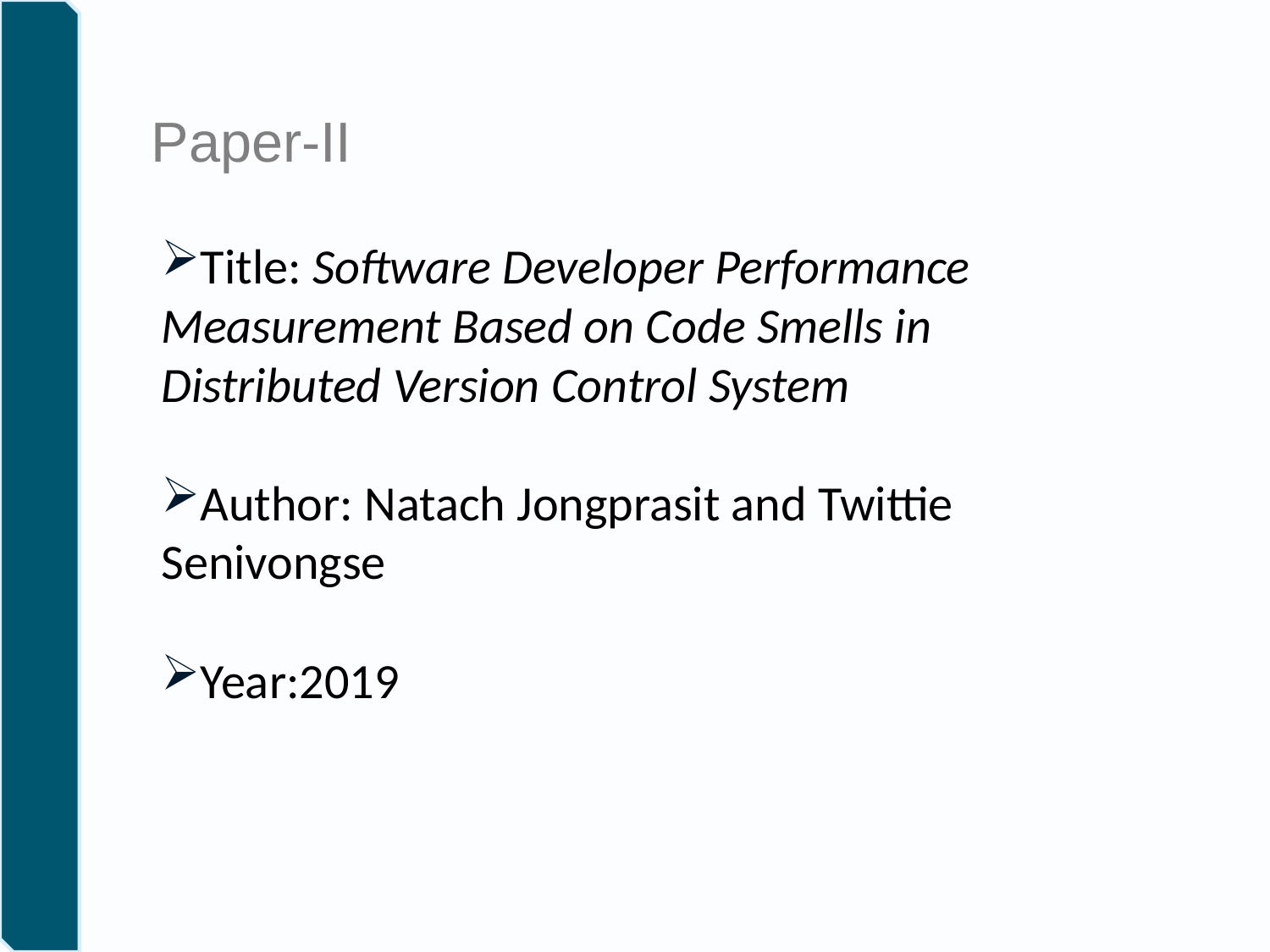

Paper-II
#
Title: Software Developer Performance Measurement Based on Code Smells in Distributed Version Control System

Author: Natach Jongprasit and Twittie Senivongse

Year:2019